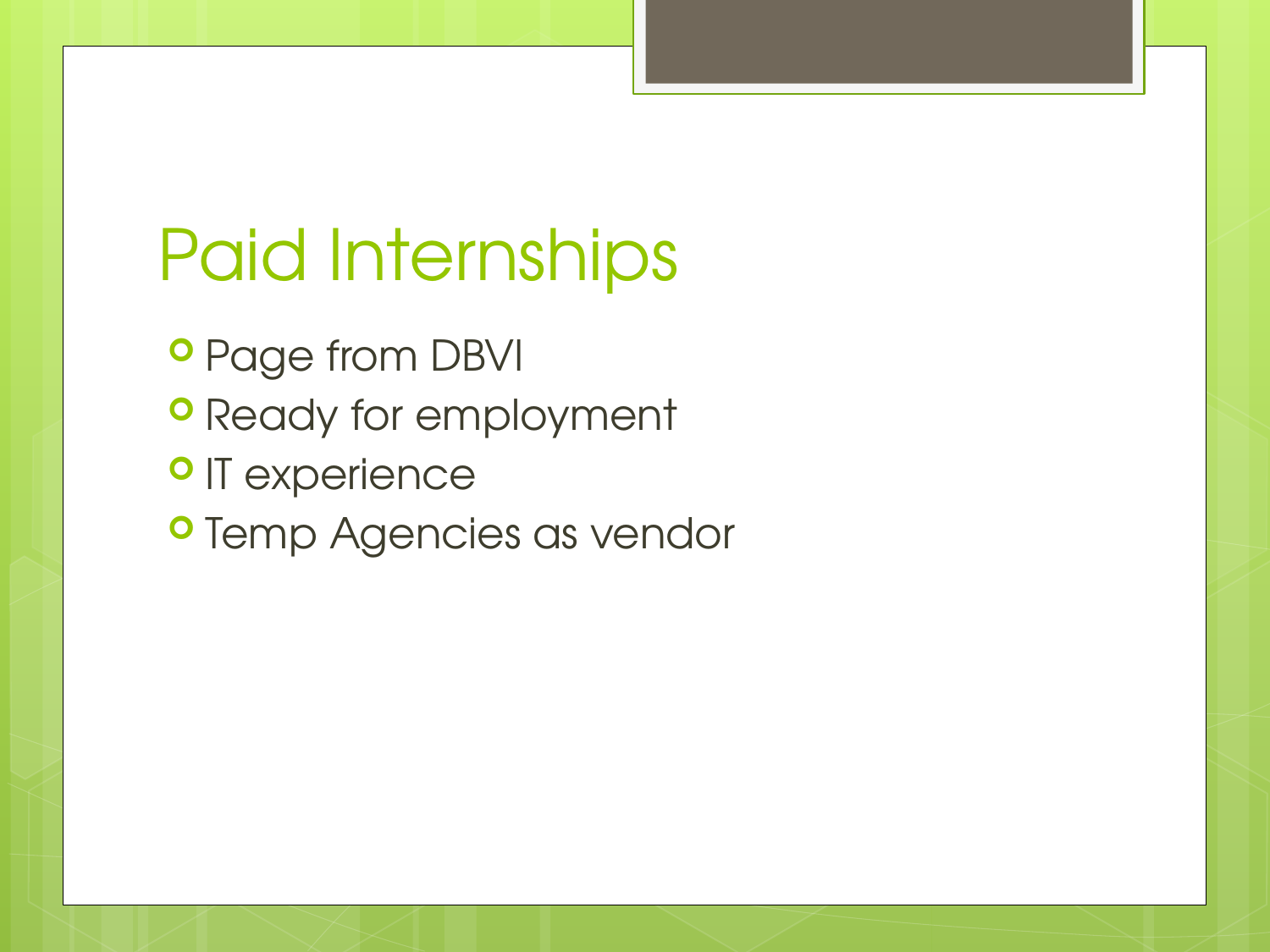

# Paid Internships
Page from DBVI
Ready for employment
IT experience
Temp Agencies as vendor